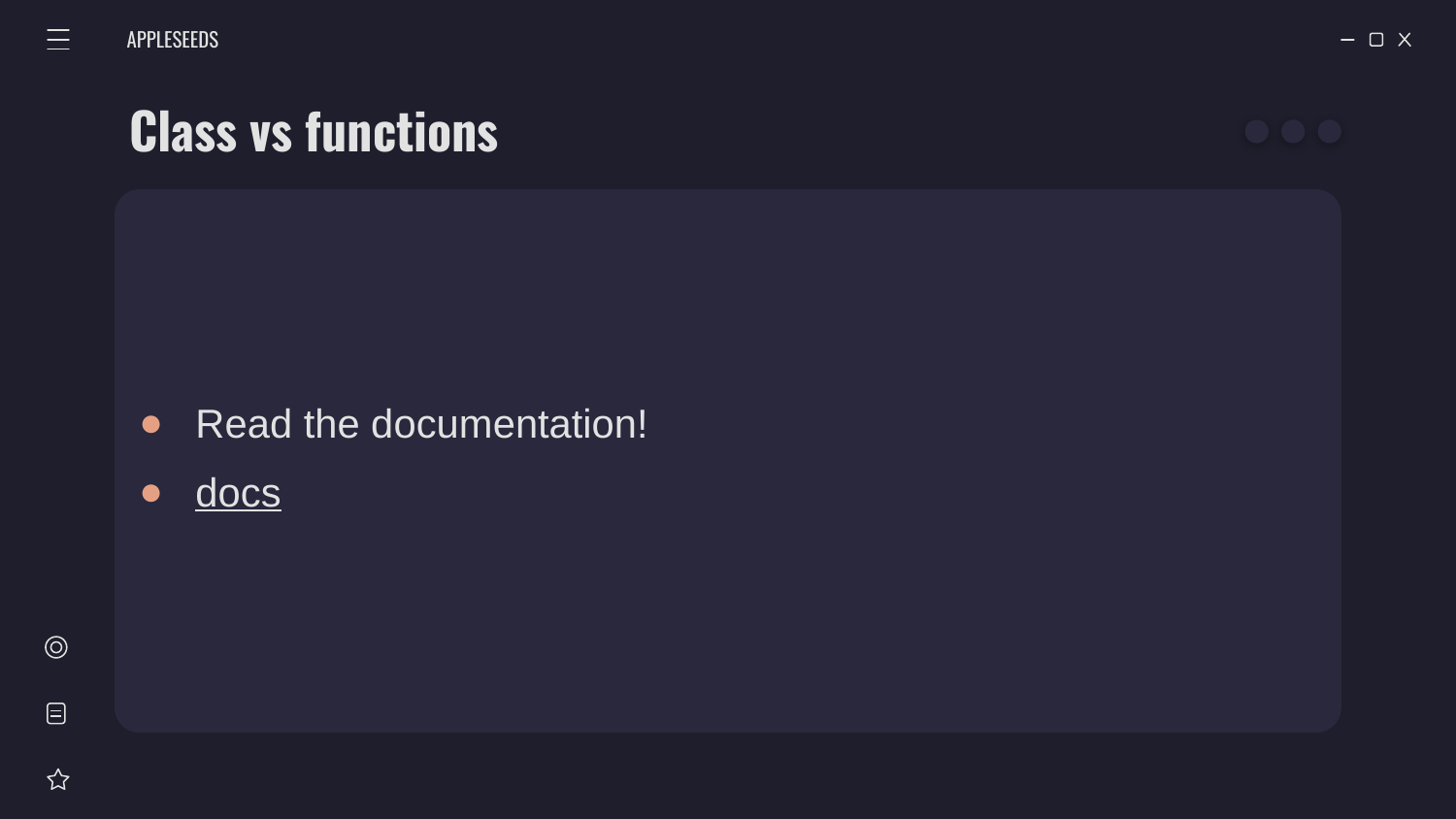

APPLESEEDS

# Class vs functions

Read the documentation!
docs